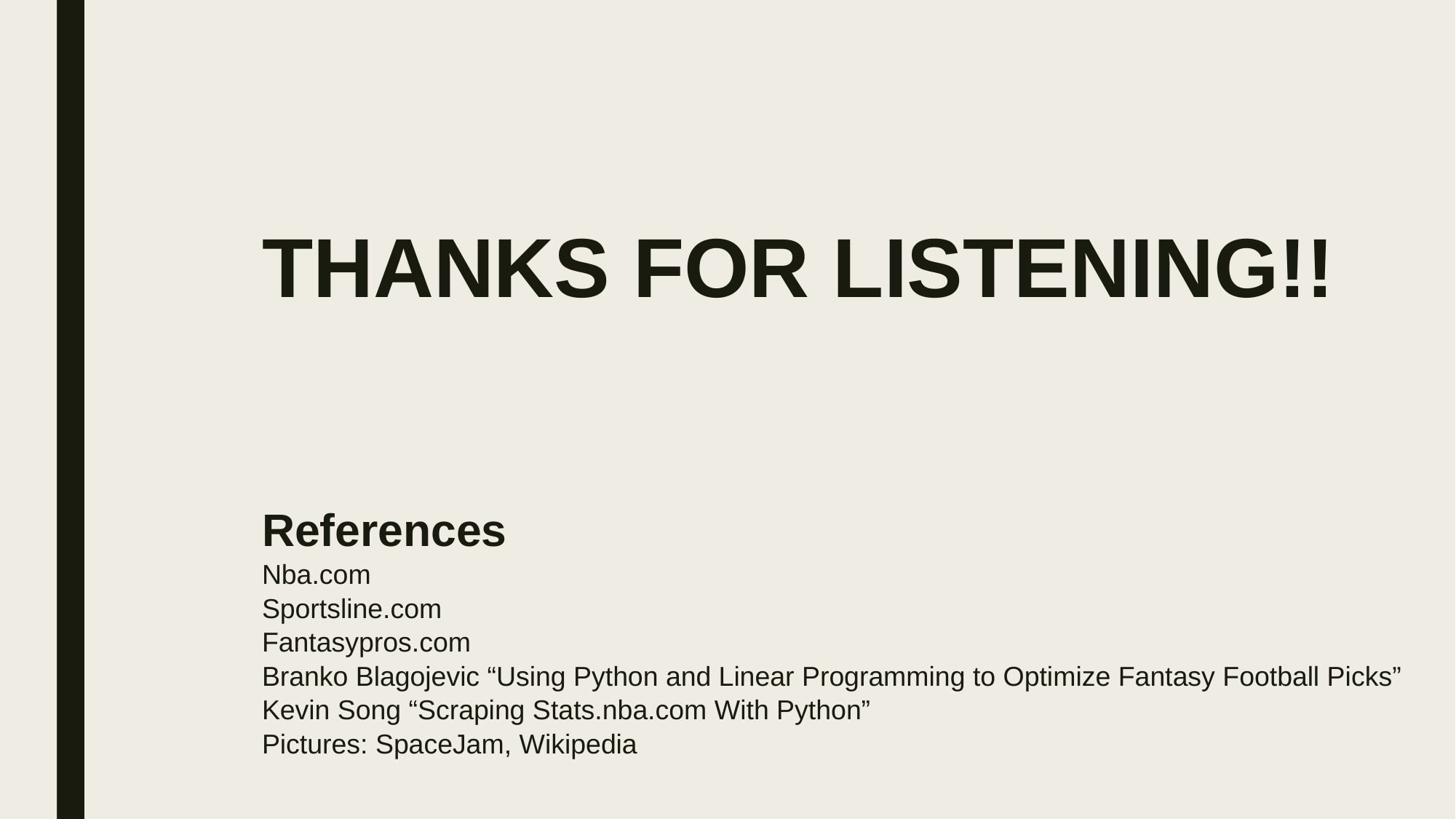

# Thanks for Listening!!
References
Nba.com
Sportsline.com
Fantasypros.com
Branko Blagojevic “Using Python and Linear Programming to Optimize Fantasy Football Picks”
Kevin Song “Scraping Stats.nba.com With Python”
Pictures: SpaceJam, Wikipedia